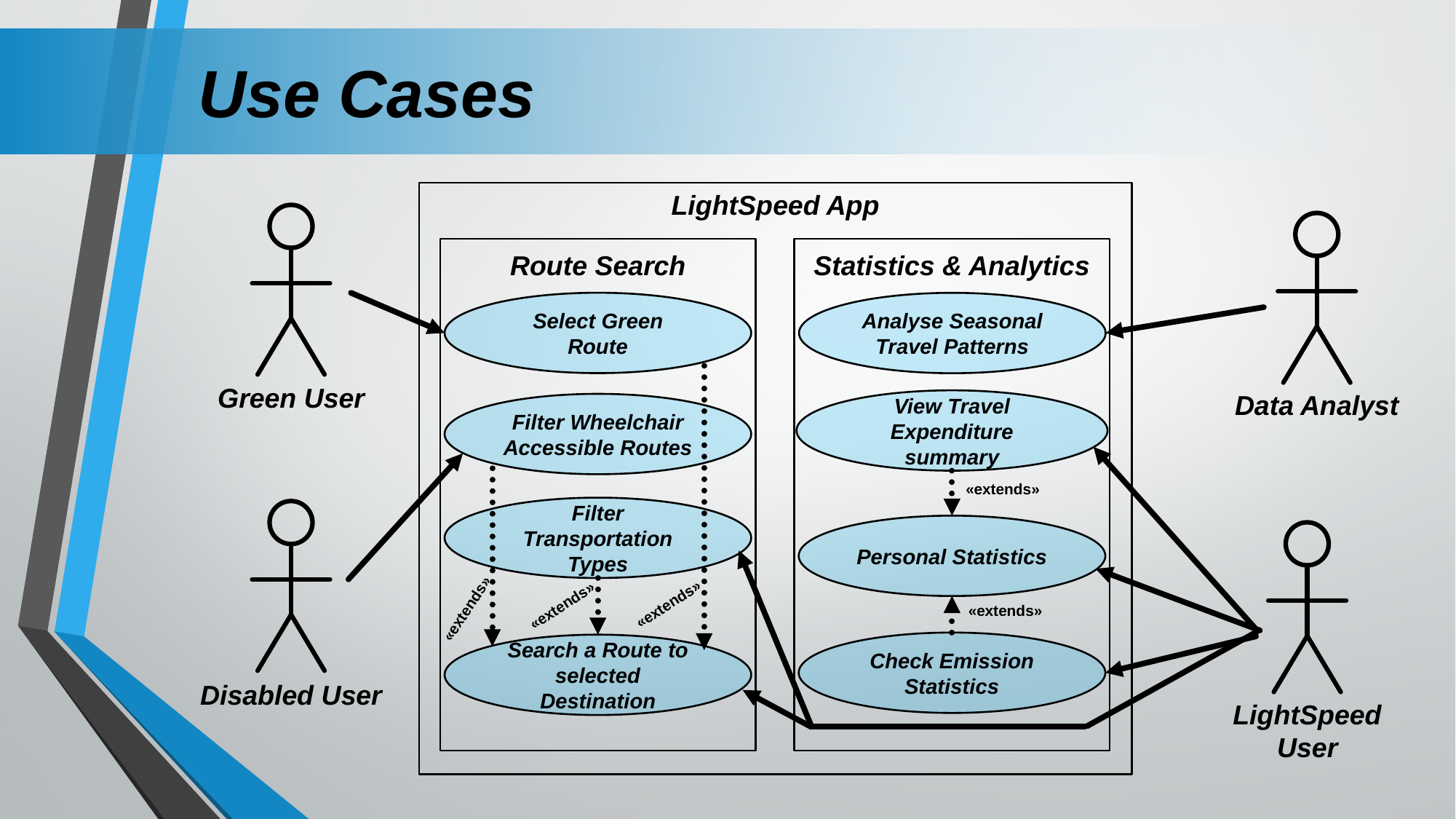

Use Cases

LightSpeed App

Route Search
Statistics & Analytics
Select Green Route
Analyse Seasonal Travel Patterns
Green User
Data Analyst
View Travel Expenditure summary
Filter Wheelchair Accessible Routes
«extends»
Filter Transportation Types

Personal Statistics

«extends»
«extends»
«extends»
«extends»
Check Emission Statistics
Search a Route to selected Destination
Disabled User
LightSpeed User